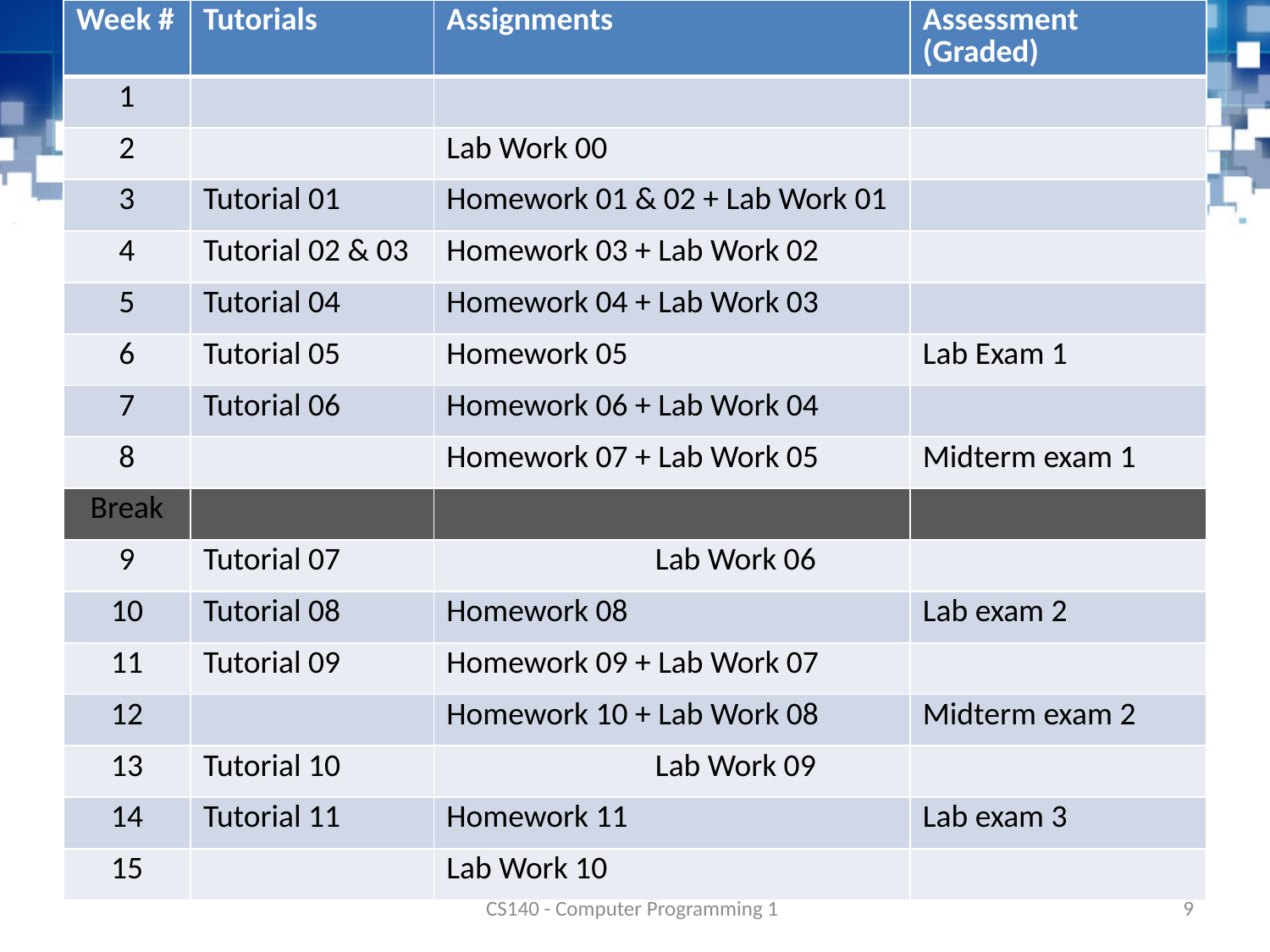

| Week # | Tutorials | Assignments | Assessment (Graded) |
| --- | --- | --- | --- |
| 1 |  |  |  |
| 2 |  | Lab Work 00 |  |
| 3 | Tutorial 01 | Homework 01 & 02 + Lab Work 01 |  |
| 4 | Tutorial 02 & 03 | Homework 03 + Lab Work 02 |  |
| 5 | Tutorial 04 | Homework 04 + Lab Work 03 |  |
| 6 | Tutorial 05 | Homework 05 | Lab Exam 1 |
| 7 | Tutorial 06 | Homework 06 + Lab Work 04 |  |
| 8 |  | Homework 07 + Lab Work 05 | Midterm exam 1 |
| Break |  |  |  |
| 9 | Tutorial 07 | Lab Work 06 |  |
| 10 | Tutorial 08 | Homework 08 | Lab exam 2 |
| 11 | Tutorial 09 | Homework 09 + Lab Work 07 |  |
| 12 |  | Homework 10 + Lab Work 08 | Midterm exam 2 |
| 13 | Tutorial 10 | Lab Work 09 |  |
| 14 | Tutorial 11 | Homework 11 | Lab exam 3 |
| 15 |  | Lab Work 10 |  |
#
CS140 - Computer Programming 1
9